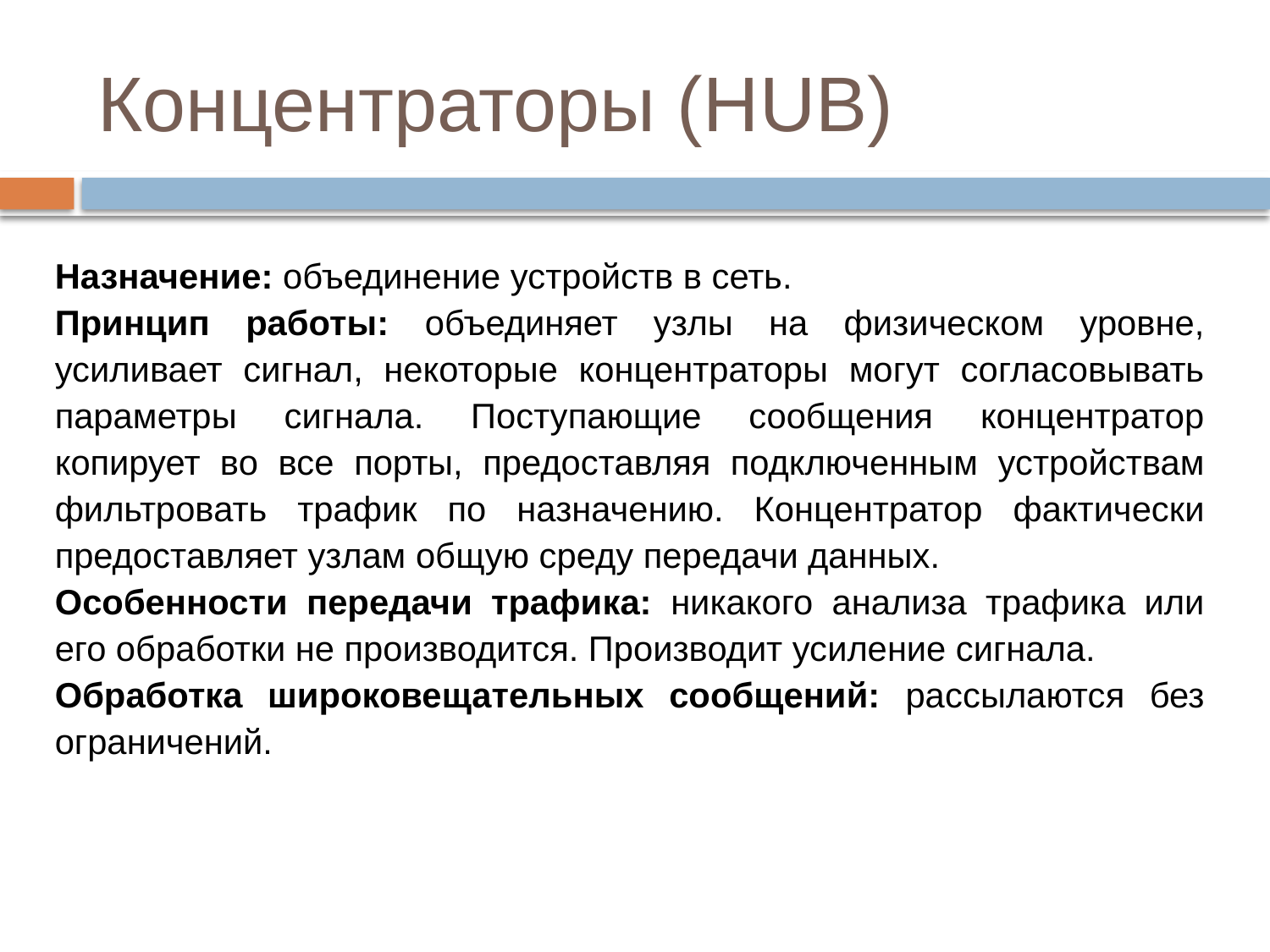

# Концентраторы (HUB)
Назначение: объединение устройств в сеть.
Принцип работы: объединяет узлы на физическом уровне, усиливает сигнал, некоторые концентраторы могут согласовывать параметры сигнала. Поступающие сообщения концентратор копирует во все порты, предоставляя подключенным устройствам фильтровать трафик по назначению. Концентратор фактически предоставляет узлам общую среду передачи данных.
Особенности передачи трафика: никакого анализа трафика или его обработки не производится. Производит усиление сигнала.
Обработка широковещательных сообщений: рассылаются без ограничений.